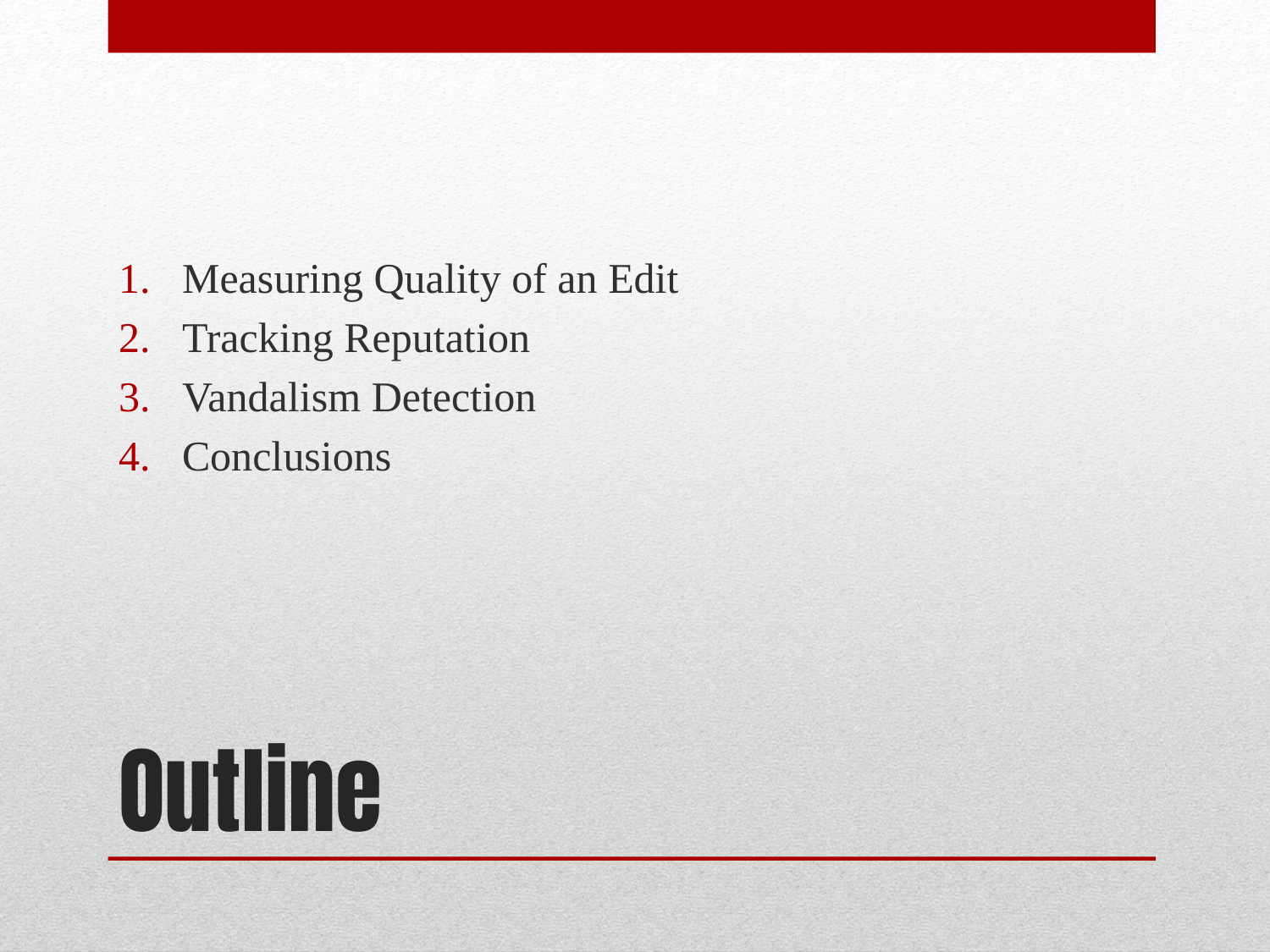

Measuring Quality of an Edit
Tracking Reputation
Vandalism Detection
Conclusions
# Outline